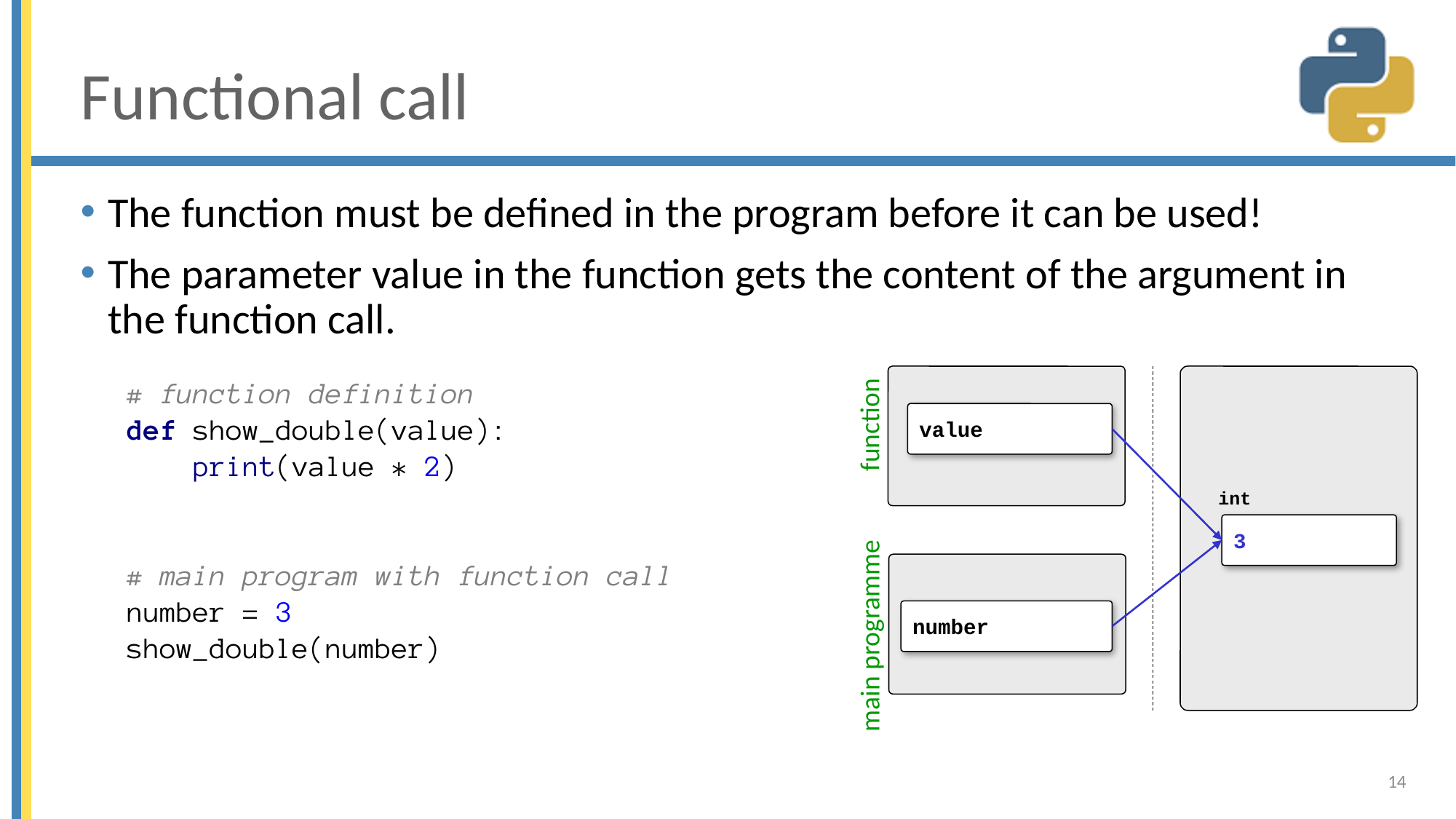

# Functional call
The function must be defined in the program before it can be used!
The parameter value in the function gets the content of the argument in the function call.

# function definition def show_double(value): print(value * 2) # main program with function call number = 3 show_double(number)

function
value
int
3

number
main programme
14